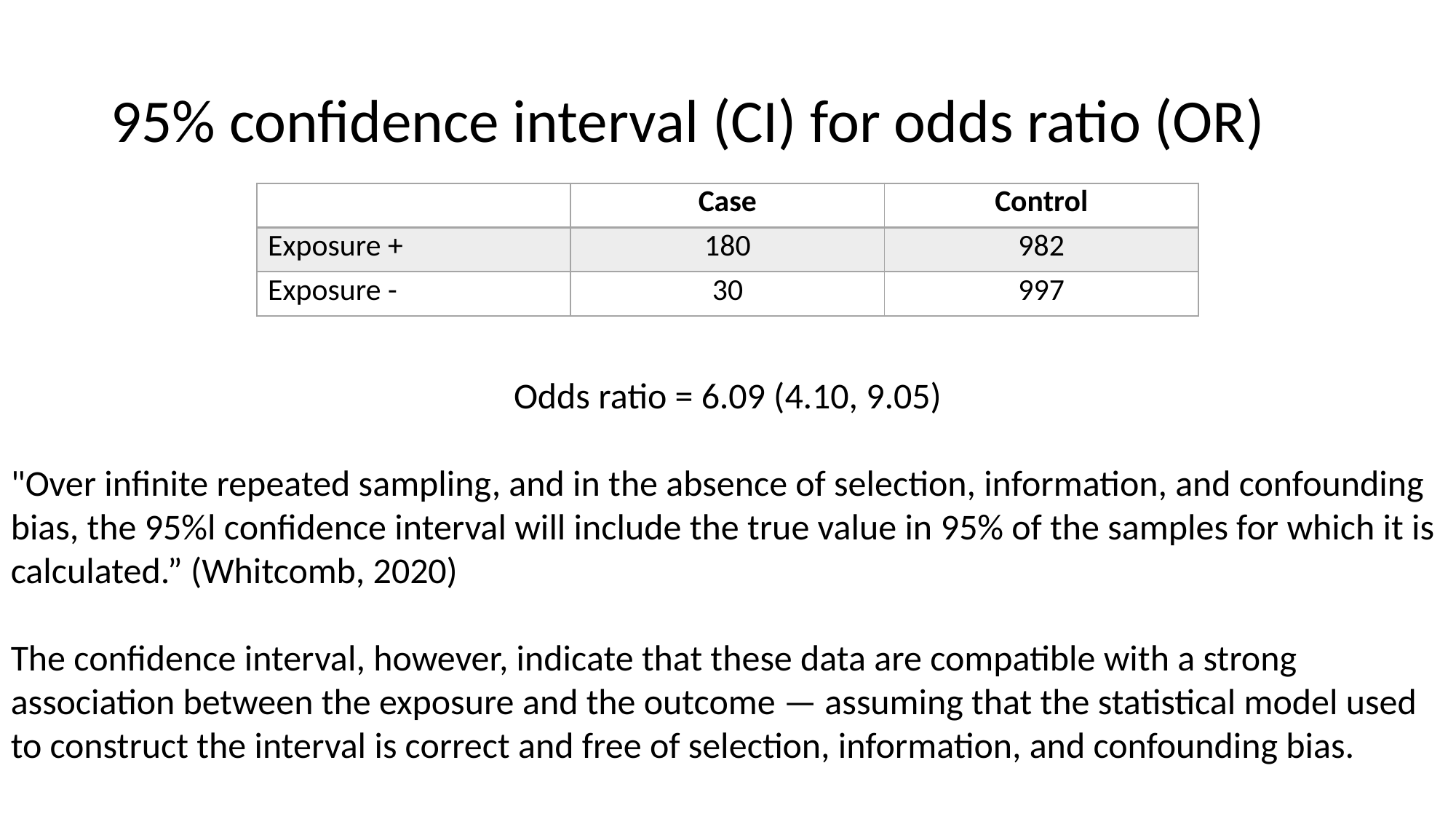

# 95% confidence interval (CI) for odds ratio (OR)
|  | Case | Control |
| --- | --- | --- |
| Exposure + | 180 | 982 |
| Exposure - | 30 | 997 |
Odds ratio = 6.09 (4.10, 9.05)

"Over infinite repeated sampling, and in the absence of selection, information, and confounding bias, the 95%l confidence interval will include the true value in 95% of the samples for which it is calculated.” (Whitcomb, 2020)

The confidence interval, however, indicate that these data are compatible with a strong association between the exposure and the outcome — assuming that the statistical model used to construct the interval is correct and free of selection, information, and confounding bias.